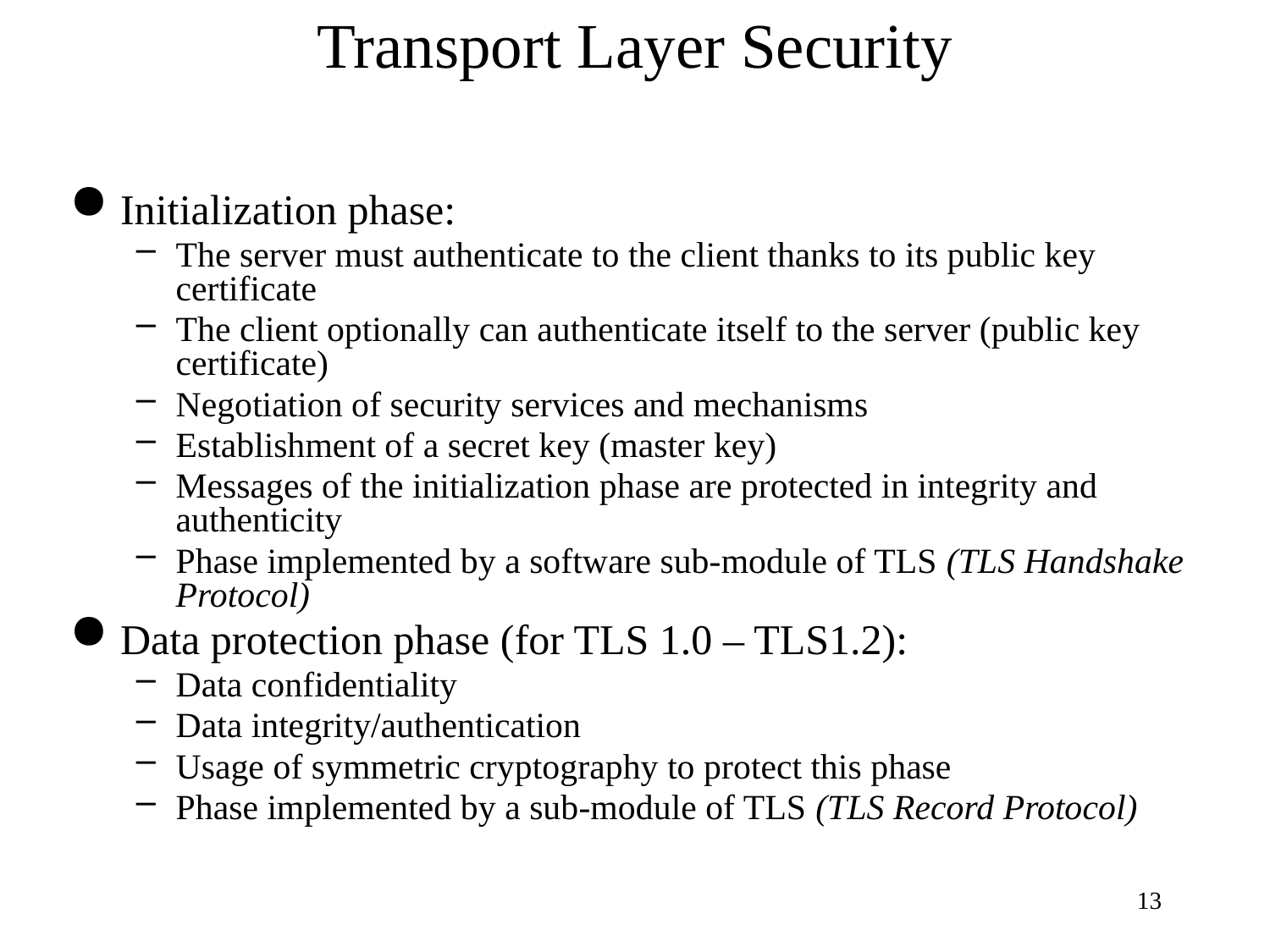

# Transport Layer Security
Initialization phase:
The server must authenticate to the client thanks to its public key certificate
The client optionally can authenticate itself to the server (public key certificate)
Negotiation of security services and mechanisms
Establishment of a secret key (master key)
Messages of the initialization phase are protected in integrity and authenticity
Phase implemented by a software sub-module of TLS (TLS Handshake Protocol)
Data protection phase (for TLS 1.0 – TLS1.2):
Data confidentiality
Data integrity/authentication
Usage of symmetric cryptography to protect this phase
Phase implemented by a sub-module of TLS (TLS Record Protocol)
13